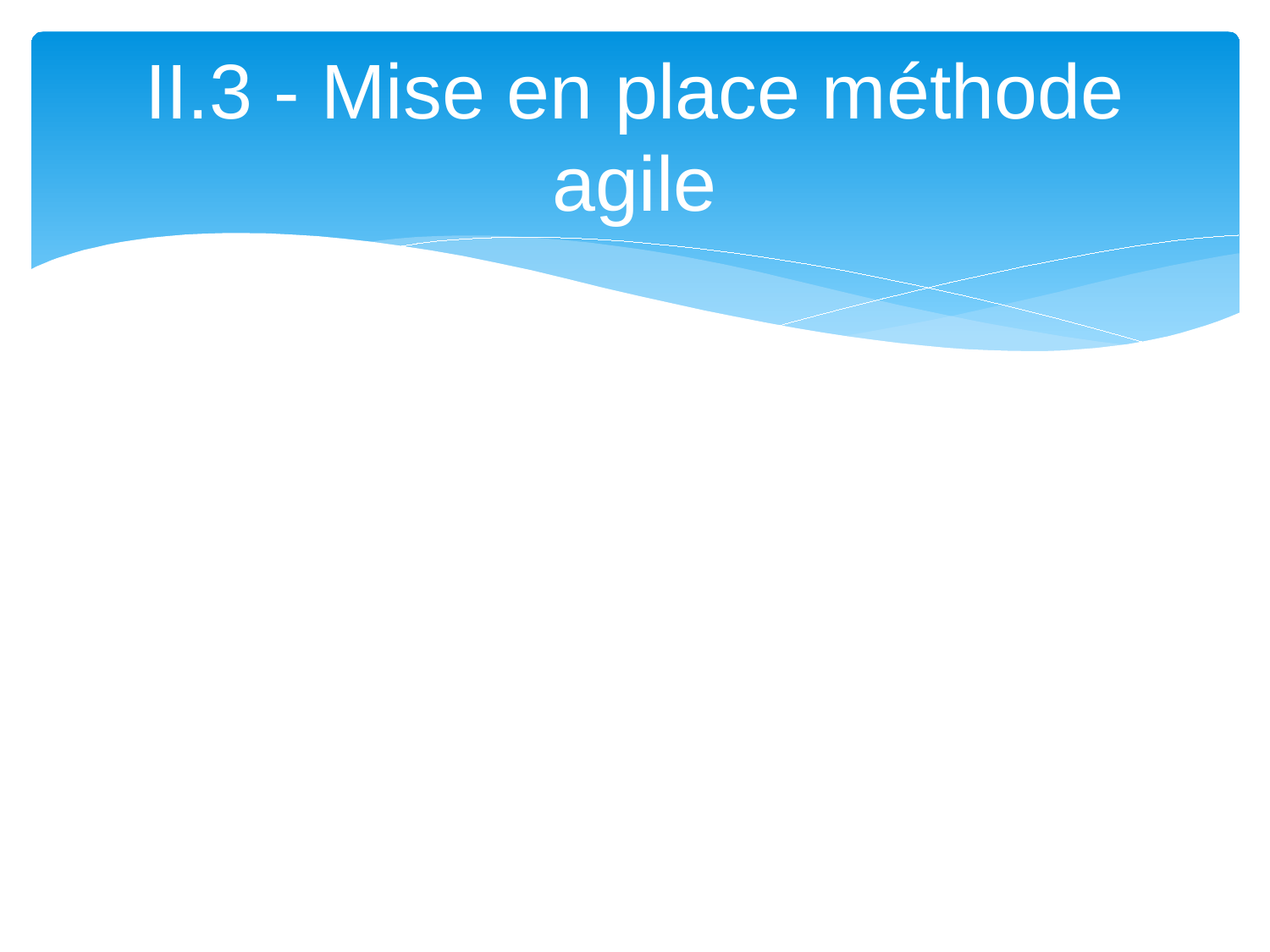

# II.3 - Mise en place méthode agile